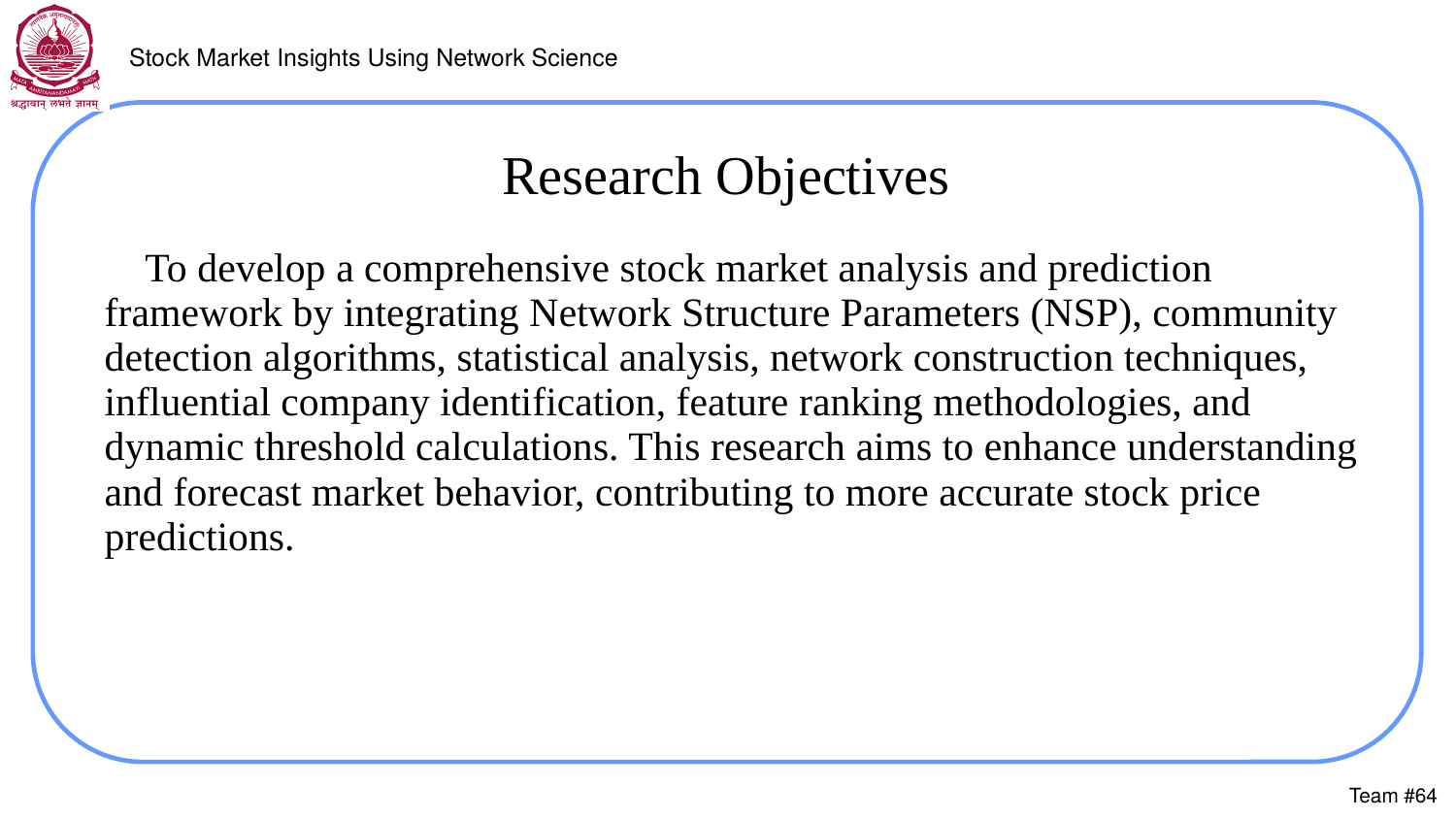

5
Research Objectives
To develop a comprehensive stock market analysis and prediction framework by integrating Network Structure Parameters (NSP), community detection algorithms, statistical analysis, network construction techniques, influential company identification, feature ranking methodologies, and dynamic threshold calculations. This research aims to enhance understanding and forecast market behavior, contributing to more accurate stock price predictions.